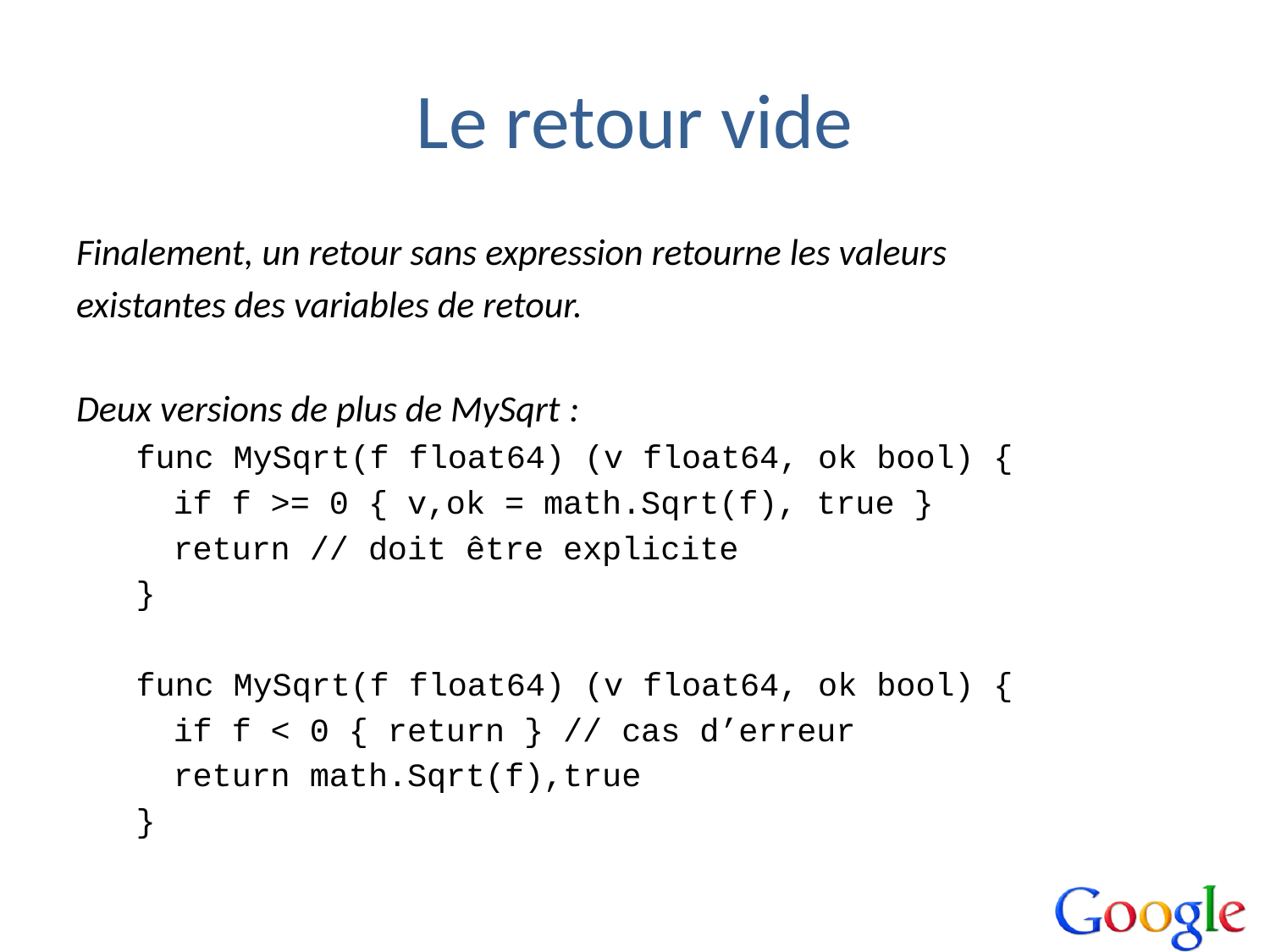

# Le retour vide
Finalement, un retour sans expression retourne les valeurs
existantes des variables de retour.

Deux versions de plus de MySqrt :
func MySqrt(f float64) (v float64, ok bool) {
	if f >= 0 { v,ok = math.Sqrt(f), true }
	return // doit être explicite
}

func MySqrt(f float64) (v float64, ok bool) {
	if f < 0 { return } // cas d’erreur
	return math.Sqrt(f),true
}